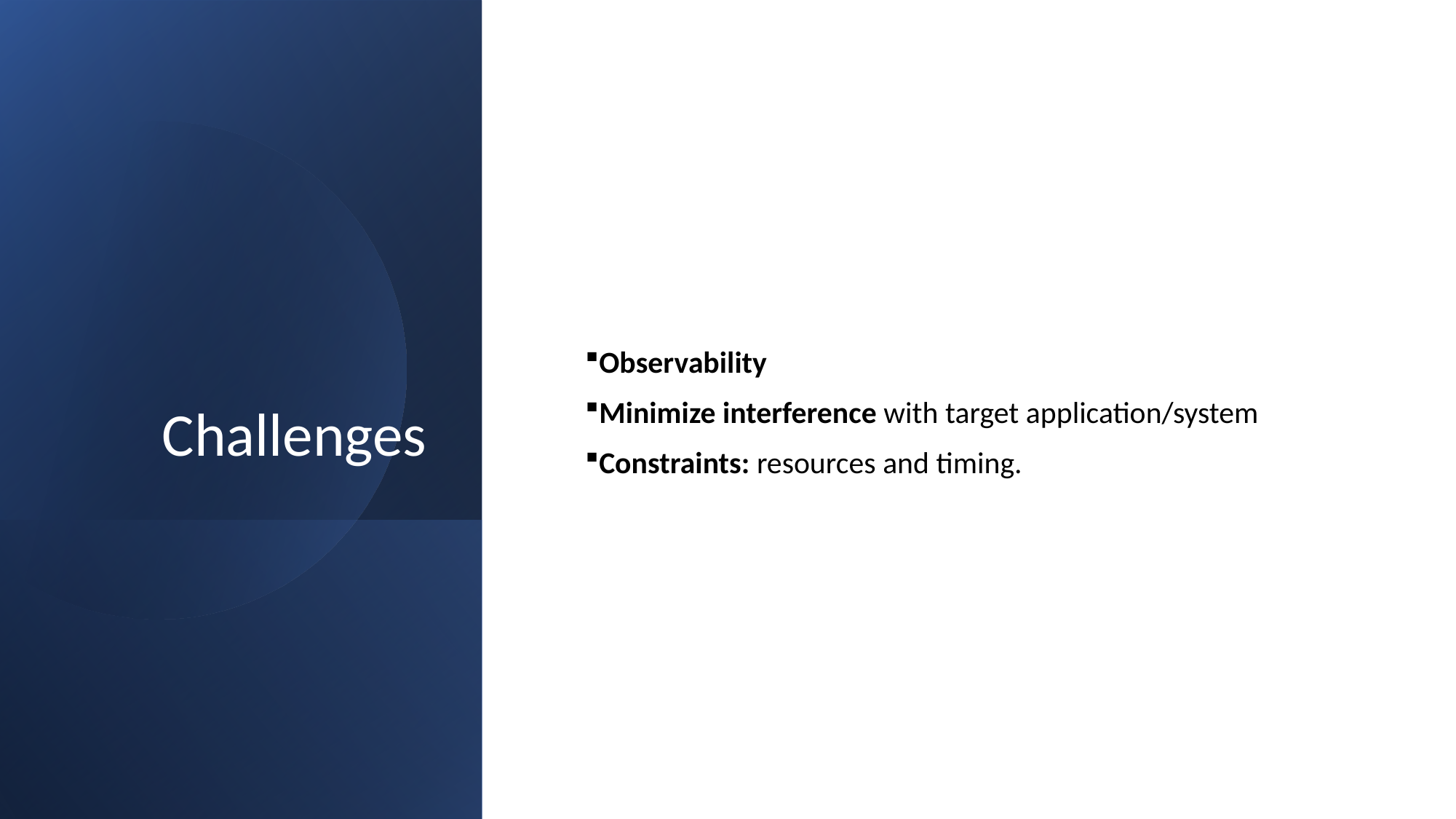

Challenges
Observability
Minimize interference with target application/system
Constraints: resources and timing.